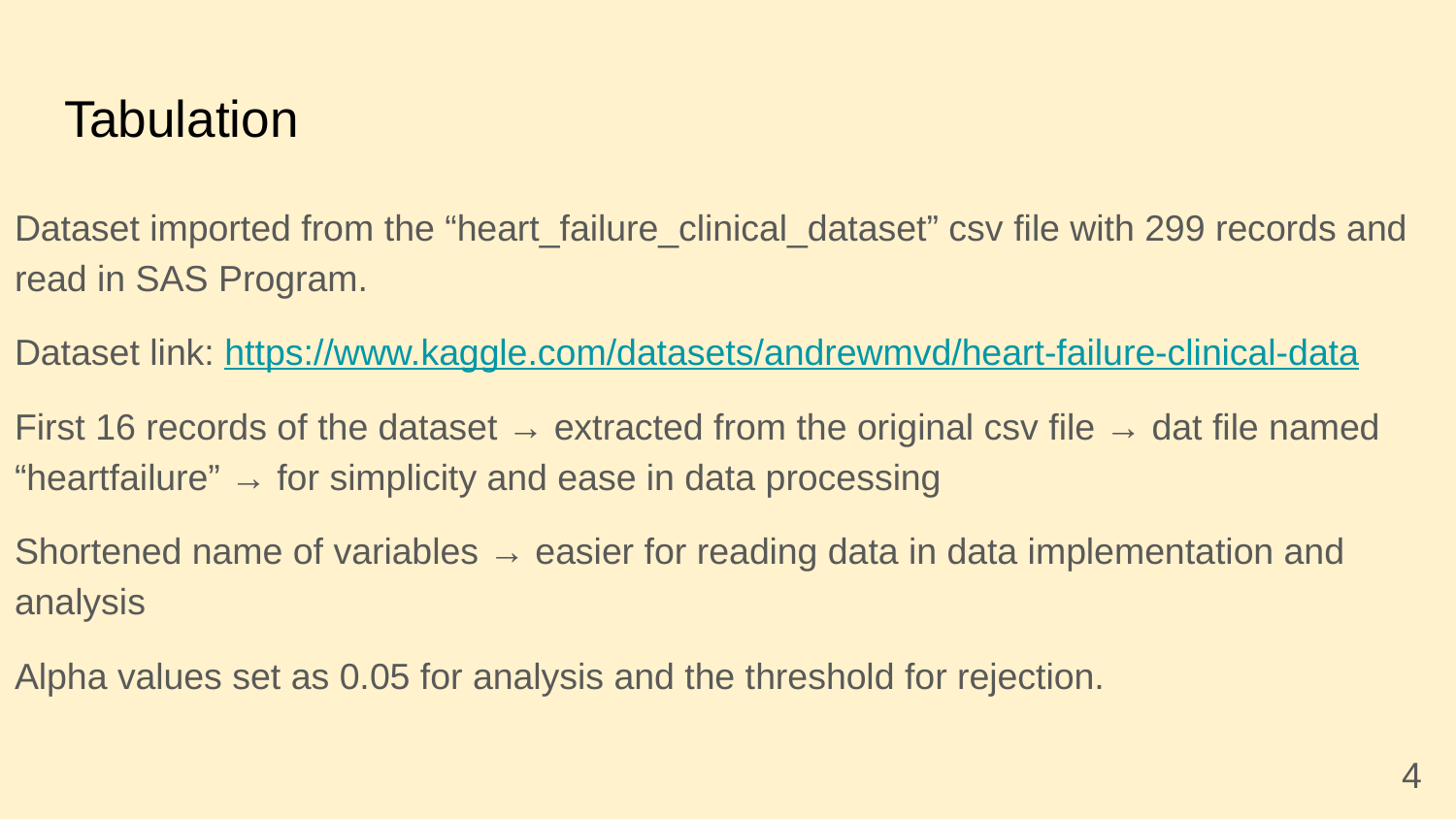

# Tabulation
Dataset imported from the “heart_failure_clinical_dataset” csv file with 299 records and read in SAS Program.
Dataset link: https://www.kaggle.com/datasets/andrewmvd/heart-failure-clinical-data
First 16 records of the dataset → extracted from the original csv file → dat file named “heartfailure” → for simplicity and ease in data processing
Shortened name of variables → easier for reading data in data implementation and analysis
Alpha values set as 0.05 for analysis and the threshold for rejection.
4